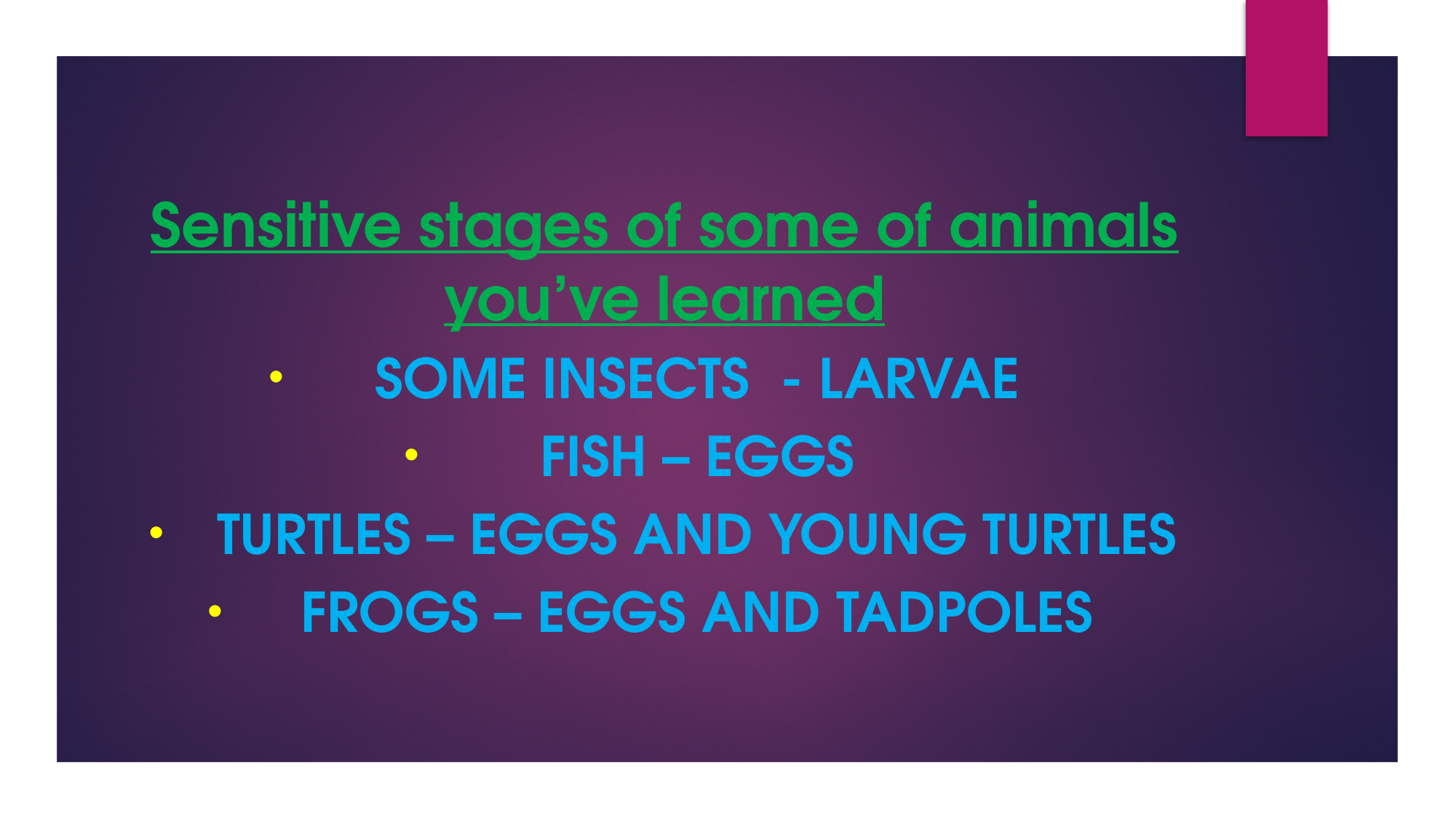

# Sensitive stages of some of animals you’ve learned
Some insecTs  - larvae
Fish – eggs
Turtles – eggs and Young turtles
Frogs – eggs and tadpoles